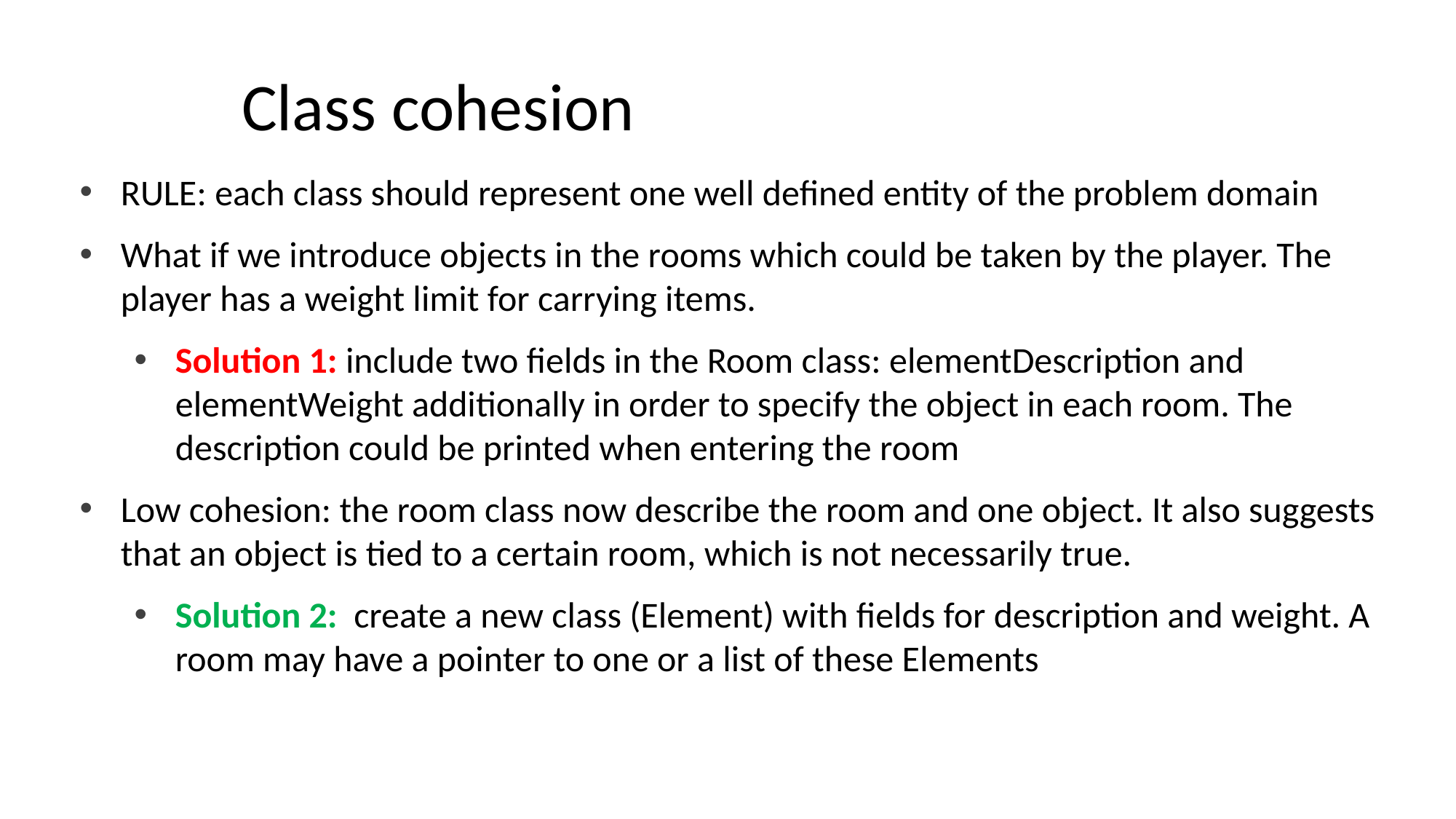

# Class cohesion
RULE: each class should represent one well defined entity of the problem domain
What if we introduce objects in the rooms which could be taken by the player. The player has a weight limit for carrying items.
Solution 1: include two fields in the Room class: elementDescription and elementWeight additionally in order to specify the object in each room. The description could be printed when entering the room
Low cohesion: the room class now describe the room and one object. It also suggests that an object is tied to a certain room, which is not necessarily true.
Solution 2:  create a new class (Element) with fields for description and weight. A room may have a pointer to one or a list of these Elements